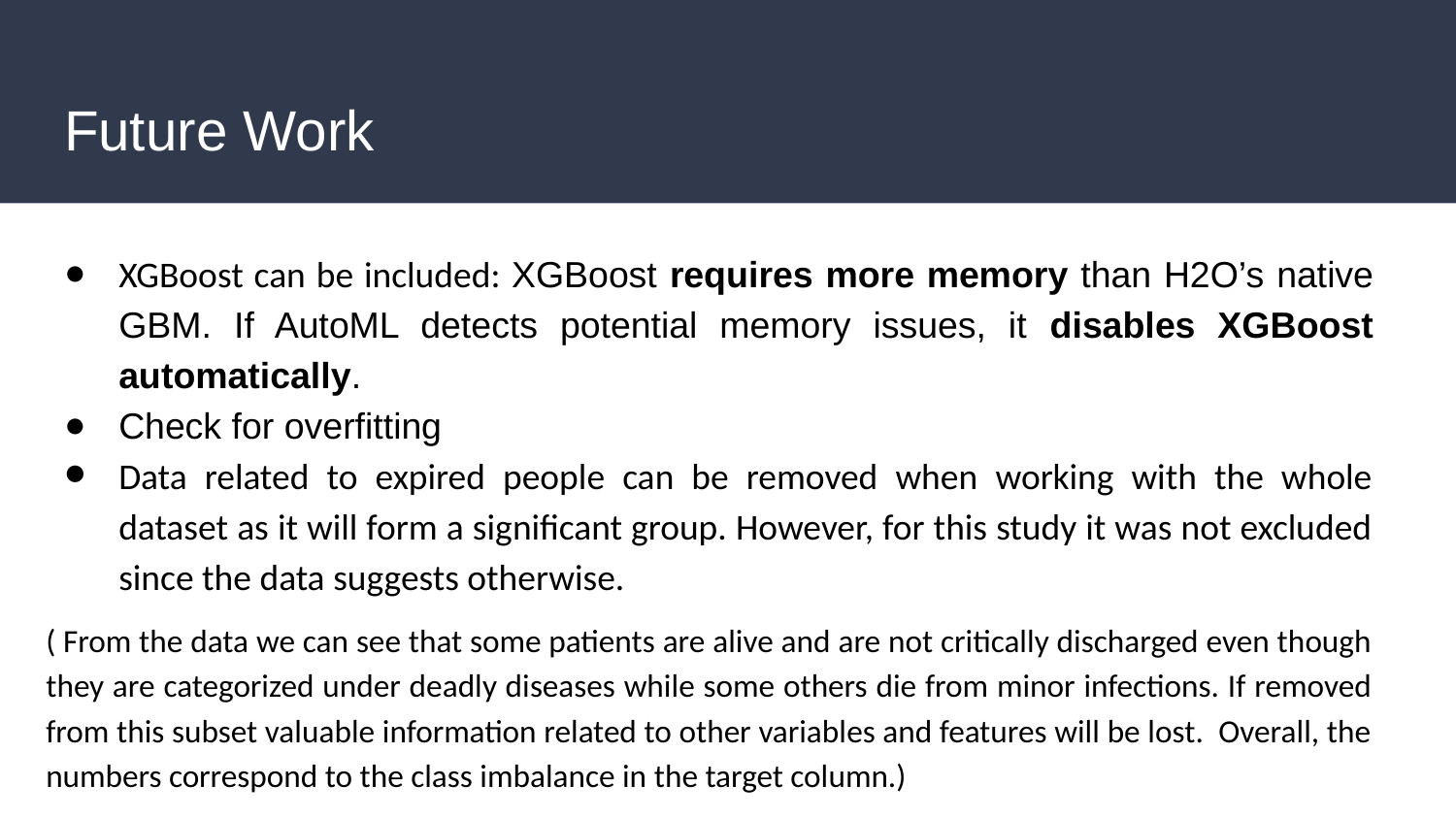

# Future Work
XGBoost can be included: XGBoost requires more memory than H2O’s native GBM. If AutoML detects potential memory issues, it disables XGBoost automatically.
Check for overfitting
Data related to expired people can be removed when working with the whole dataset as it will form a significant group. However, for this study it was not excluded since the data suggests otherwise.
( From the data we can see that some patients are alive and are not critically discharged even though they are categorized under deadly diseases while some others die from minor infections. If removed from this subset valuable information related to other variables and features will be lost.  Overall, the numbers correspond to the class imbalance in the target column.)